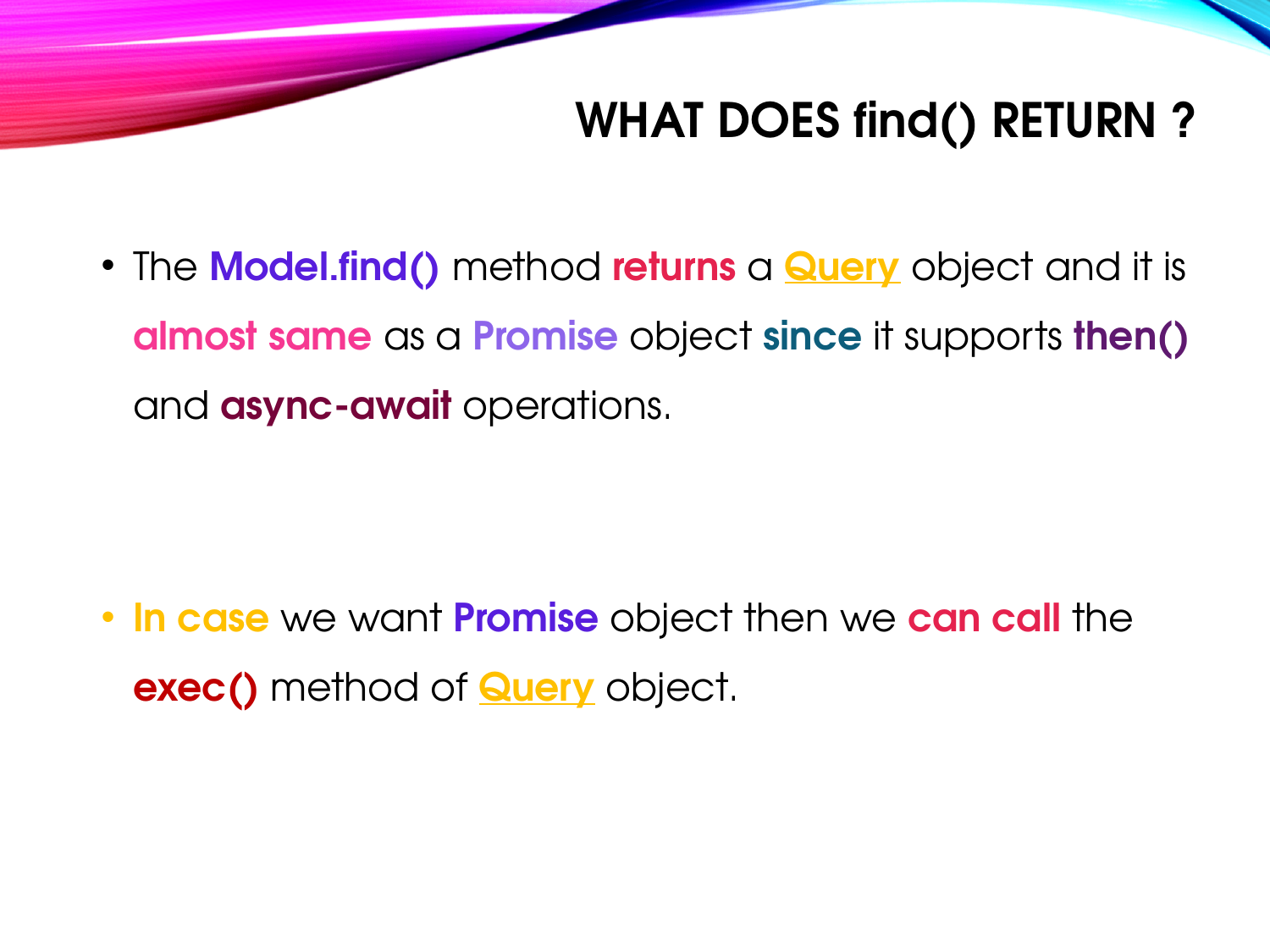

# What does find() return ?
The Model.find() method returns a Query object and it is almost same as a Promise object since it supports then() and async-await operations.

In case we want Promise object then we can call the exec() method of Query object.